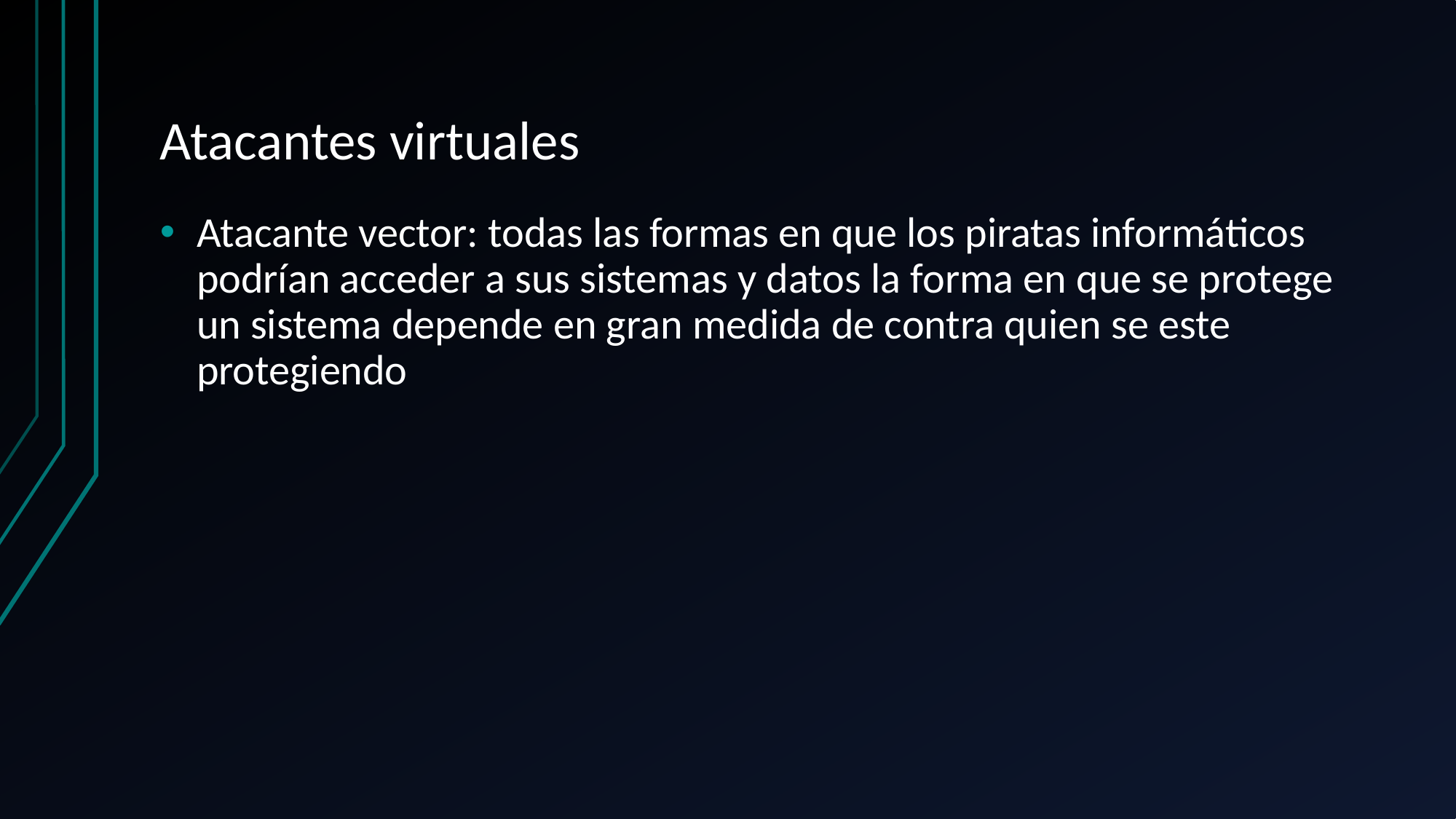

# Atacantes virtuales
Atacante vector: todas las formas en que los piratas informáticos podrían acceder a sus sistemas y datos la forma en que se protege un sistema depende en gran medida de contra quien se este protegiendo